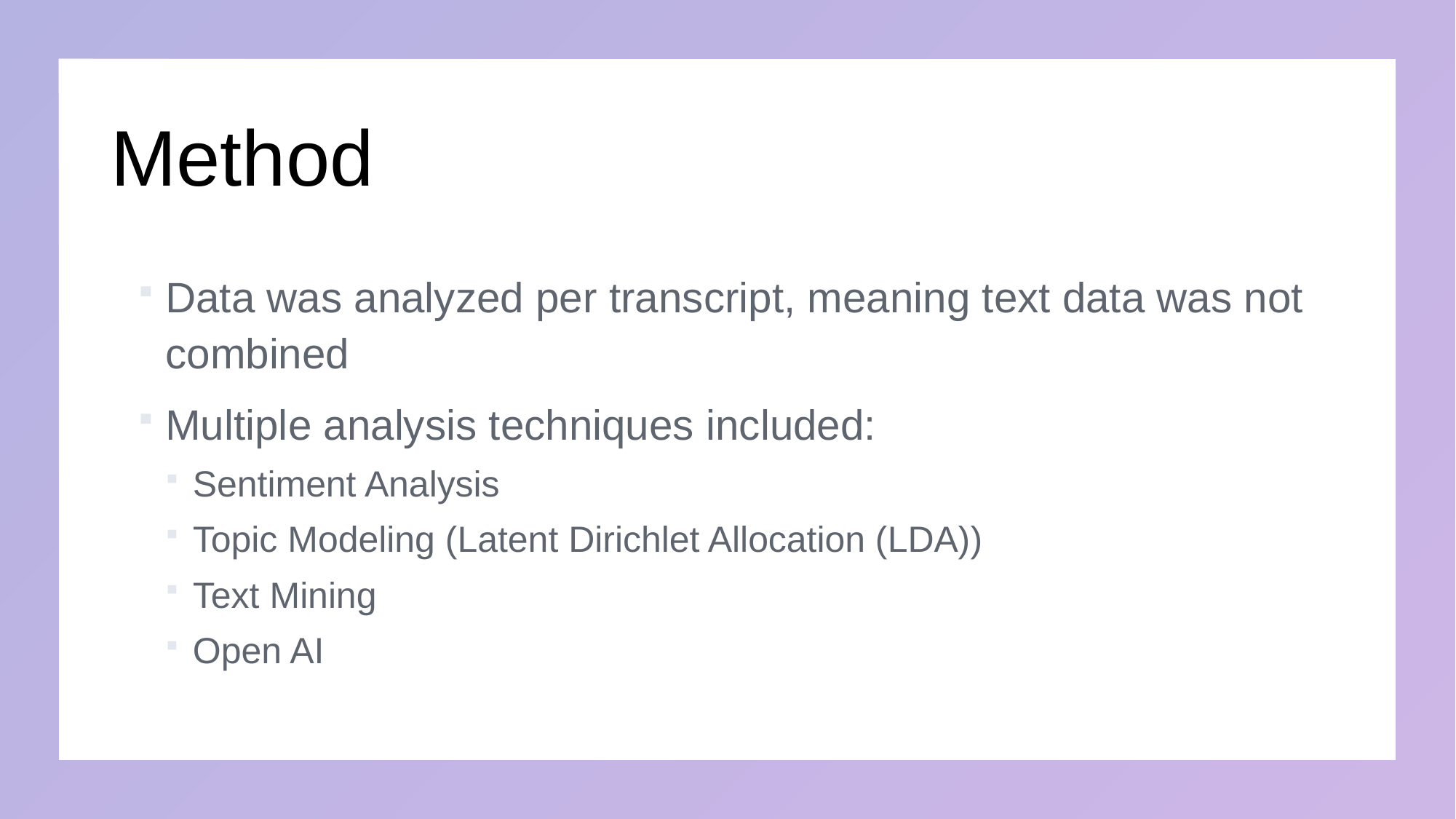

# Method
Data was analyzed per transcript, meaning text data was not combined
Multiple analysis techniques included:
Sentiment Analysis
Topic Modeling (Latent Dirichlet Allocation (LDA))
Text Mining
Open AI